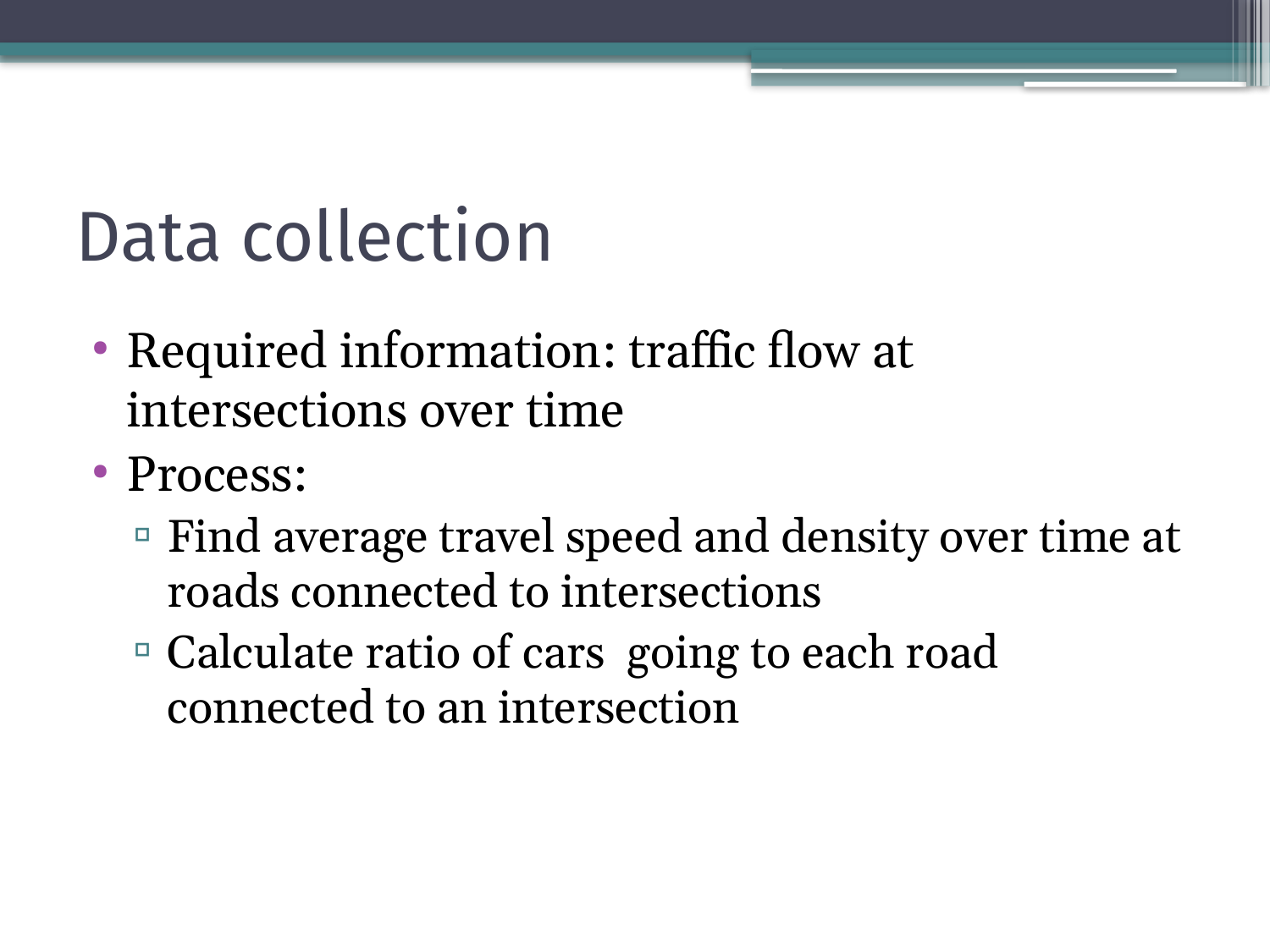

# Data collection
Required information: traffic flow at intersections over time
Process:
Find average travel speed and density over time at roads connected to intersections
Calculate ratio of cars  going to each road connected to an intersection